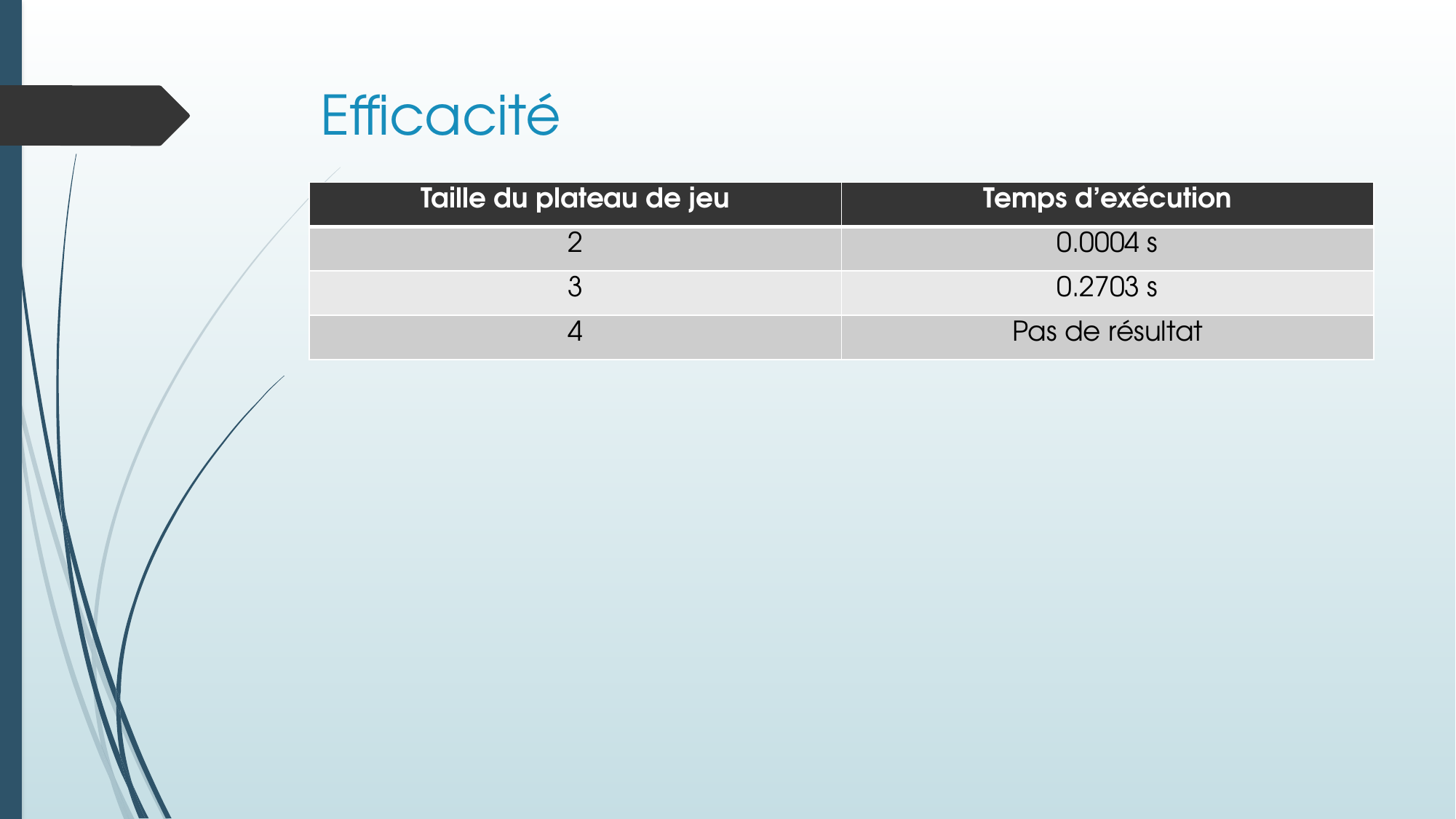

# Efficacité
| Taille du plateau de jeu | Temps d’exécution |
| --- | --- |
| 2 | 0.0004 s |
| 3 | 0.2703 s |
| 4 | Pas de résultat |